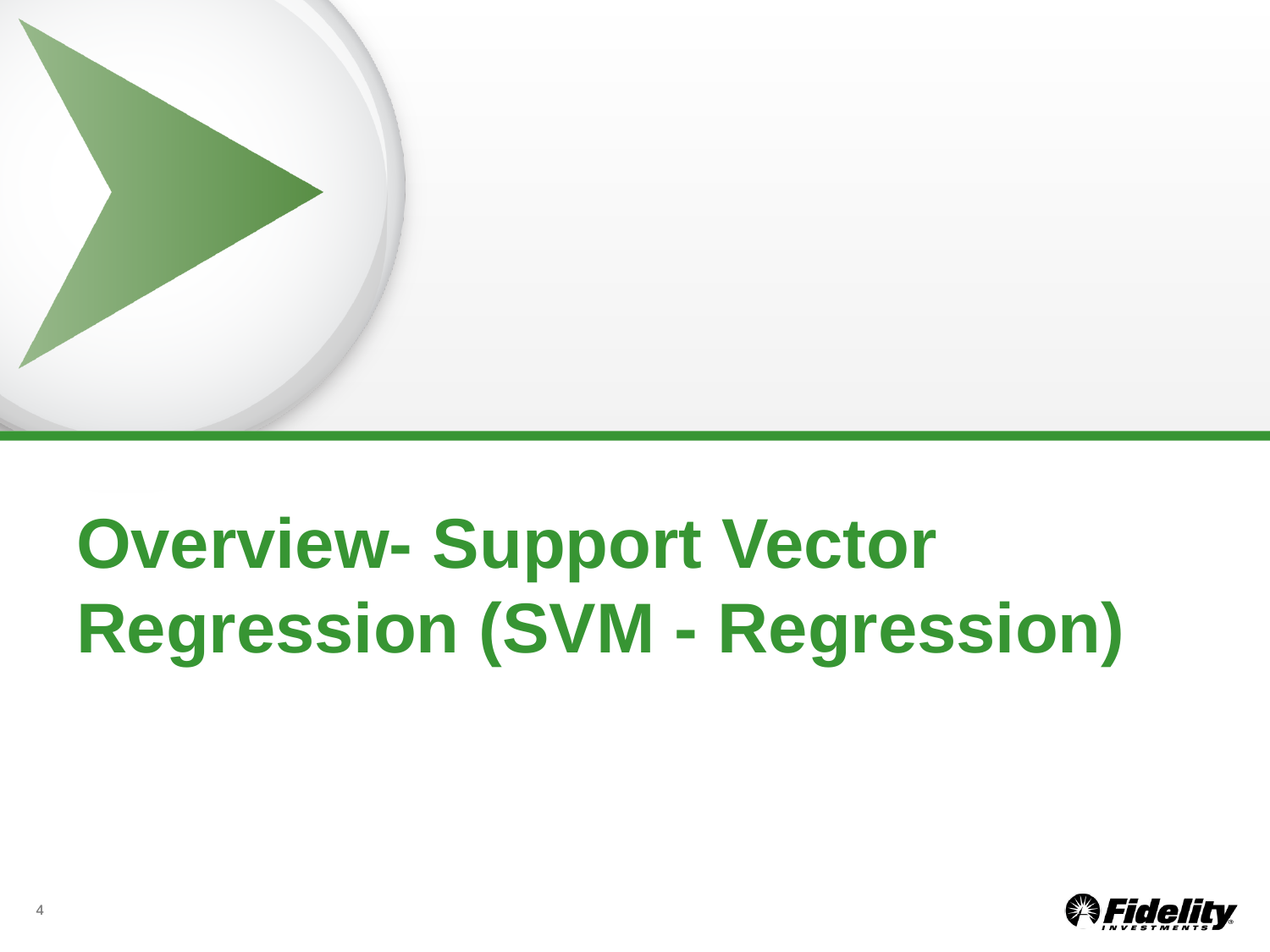

# Overview- Support Vector Regression (SVM - Regression)